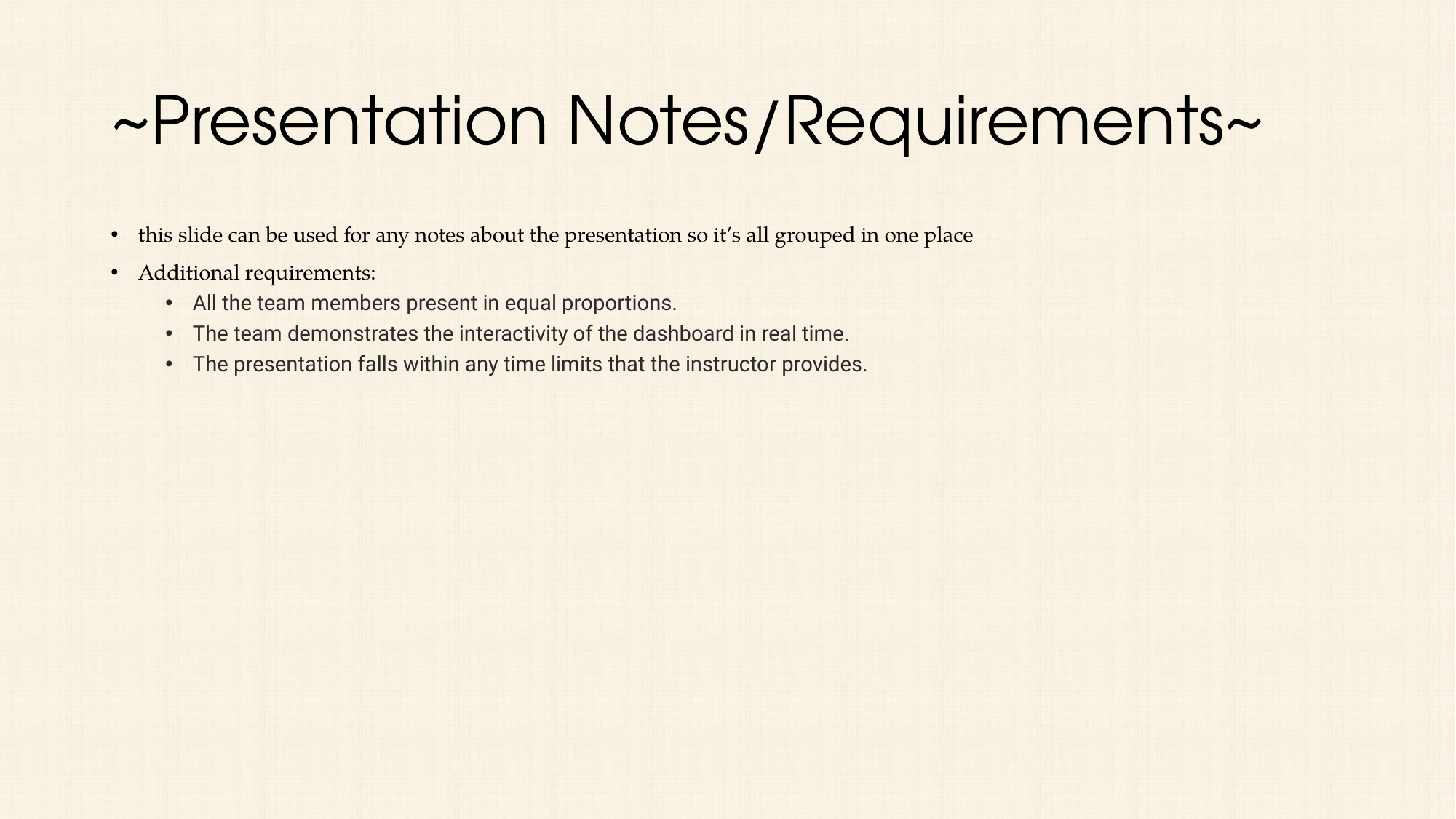

# ~Presentation Notes/Requirements~
this slide can be used for any notes about the presentation so it’s all grouped in one place
Additional requirements:
All the team members present in equal proportions.
The team demonstrates the interactivity of the dashboard in real time.
The presentation falls within any time limits that the instructor provides.